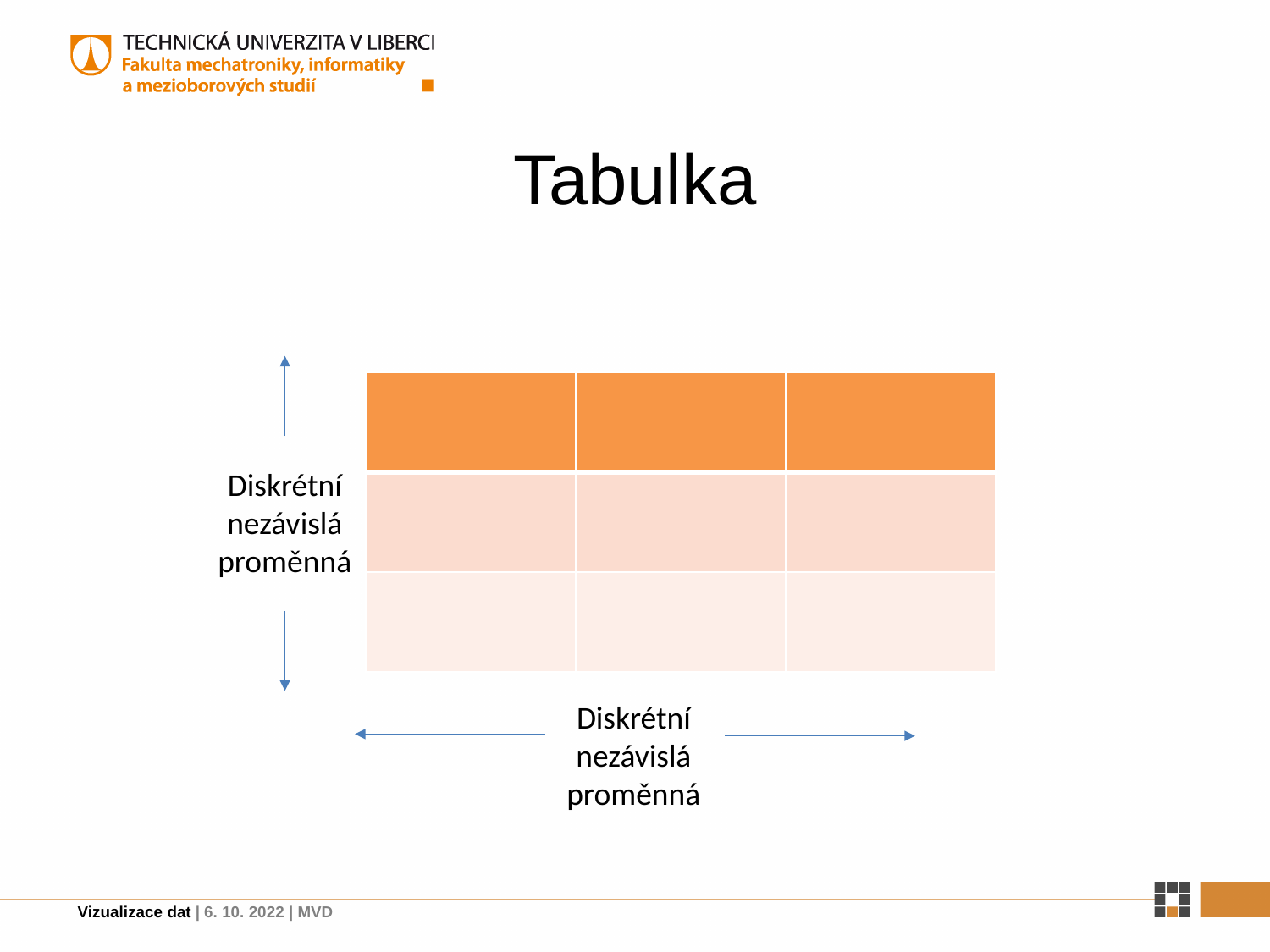

# Tabulka
|  |  |  |
| --- | --- | --- |
|  |  |  |
|  |  |  |
Diskrétní
nezávislá
proměnná
Diskrétní
nezávislá
proměnná
Vizualizace dat | 6. 10. 2022 | MVD